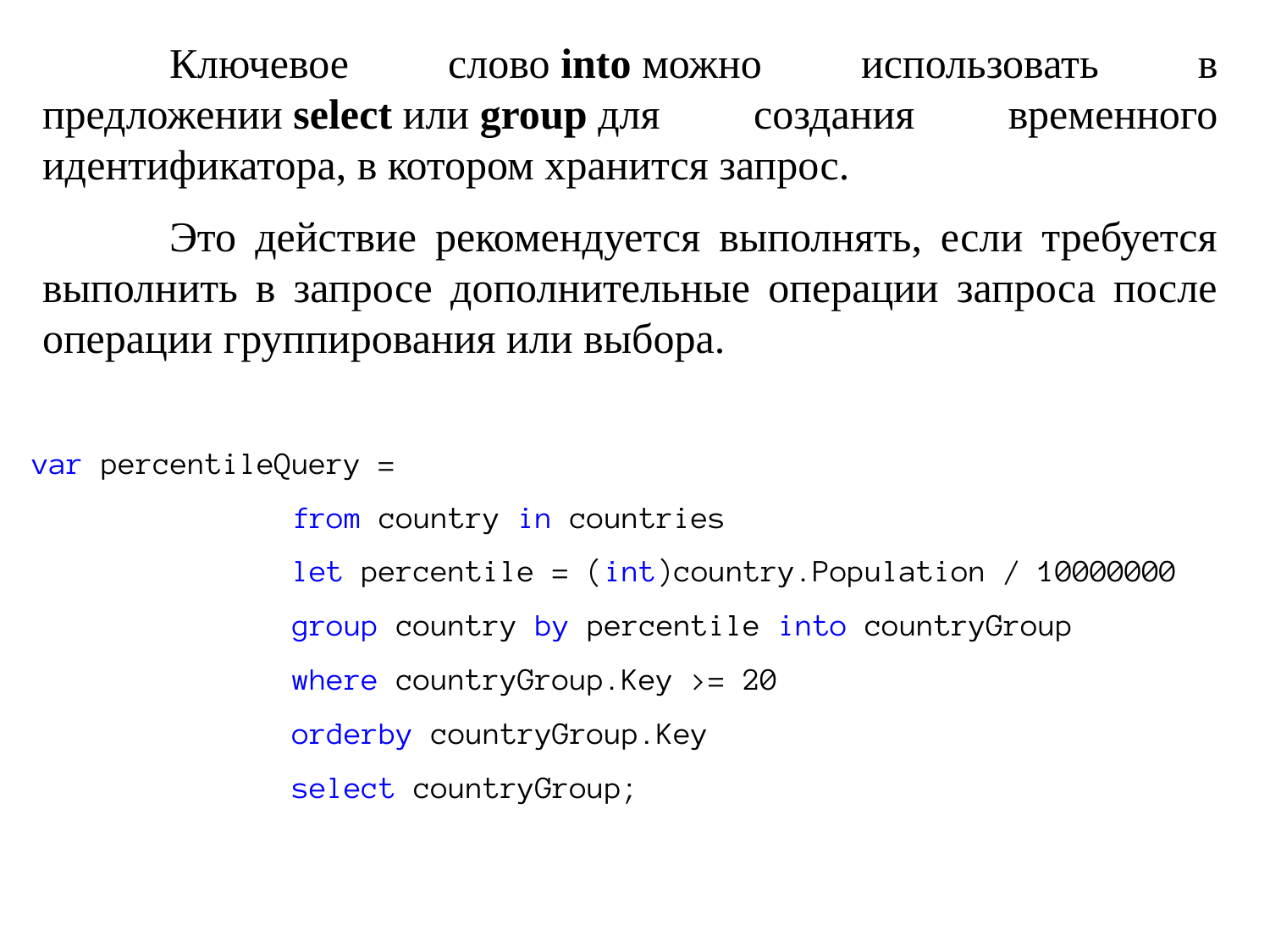

Ключевое слово into можно использовать в предложении select или group для создания временного идентификатора, в котором хранится запрос.
	Это действие рекомендуется выполнять, если требуется выполнить в запросе дополнительные операции запроса после операции группирования или выбора.
var percentileQuery =
               from country in countries
               let percentile = (int)country.Population / 10000000
               group country by percentile into countryGroup
               where countryGroup.Key >= 20
               orderby countryGroup.Key
               select countryGroup;